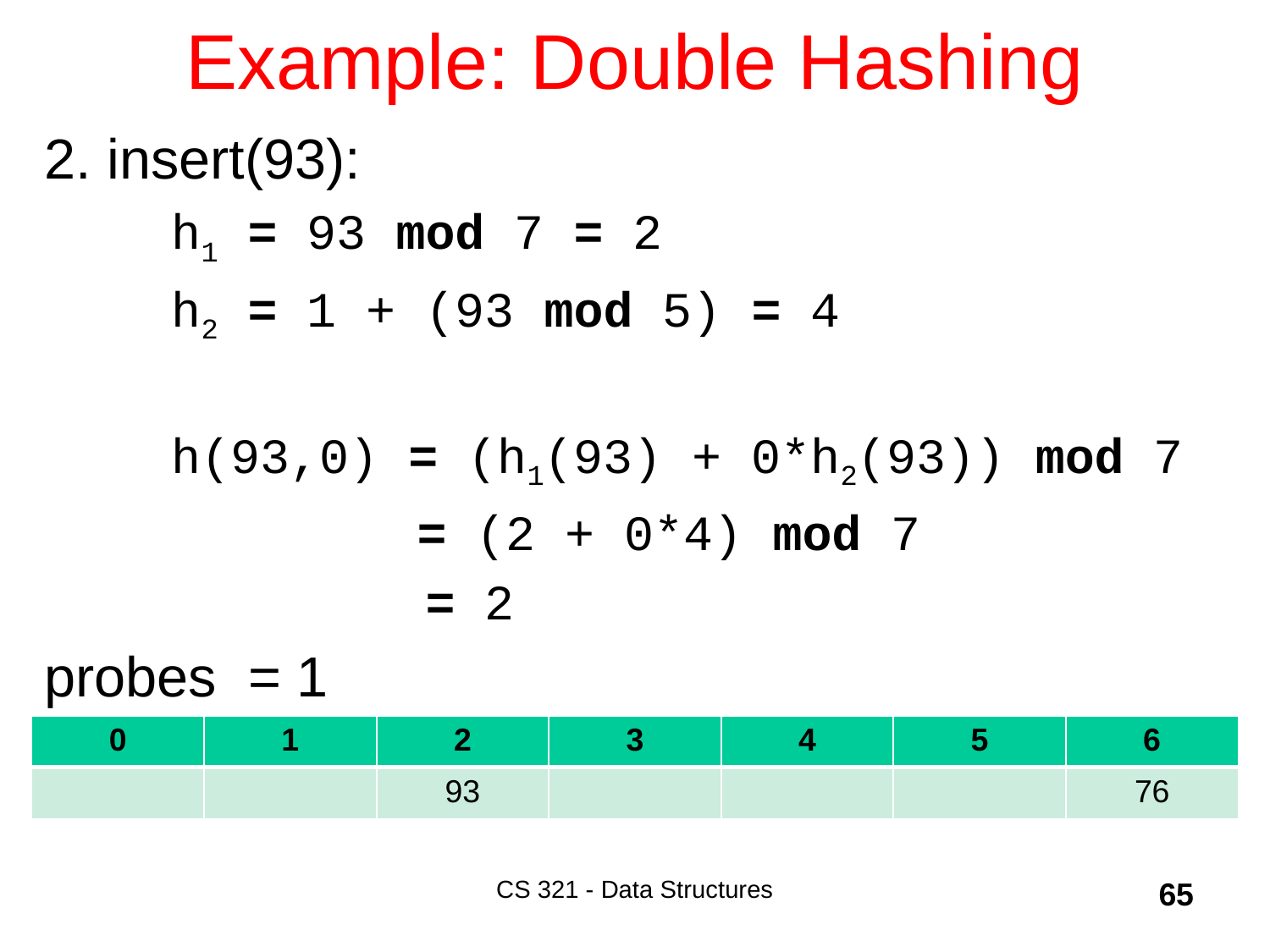

# Example: Double Hashing
2. insert(93):
	h1 = 93 mod 7 = 2
	h2 = 1 + (93 mod 5) = 4

	h(93,0) = (h1(93) + 0*h2(93)) mod 7
		    = (2 + 0*4) mod 7
			= 2
probes  = 1
| 0 | 1 | 2 | 3 | 4 | 5 | 6 |
| --- | --- | --- | --- | --- | --- | --- |
|  |  | 93 |  |  |  | 76 |
CS 321 - Data Structures
65